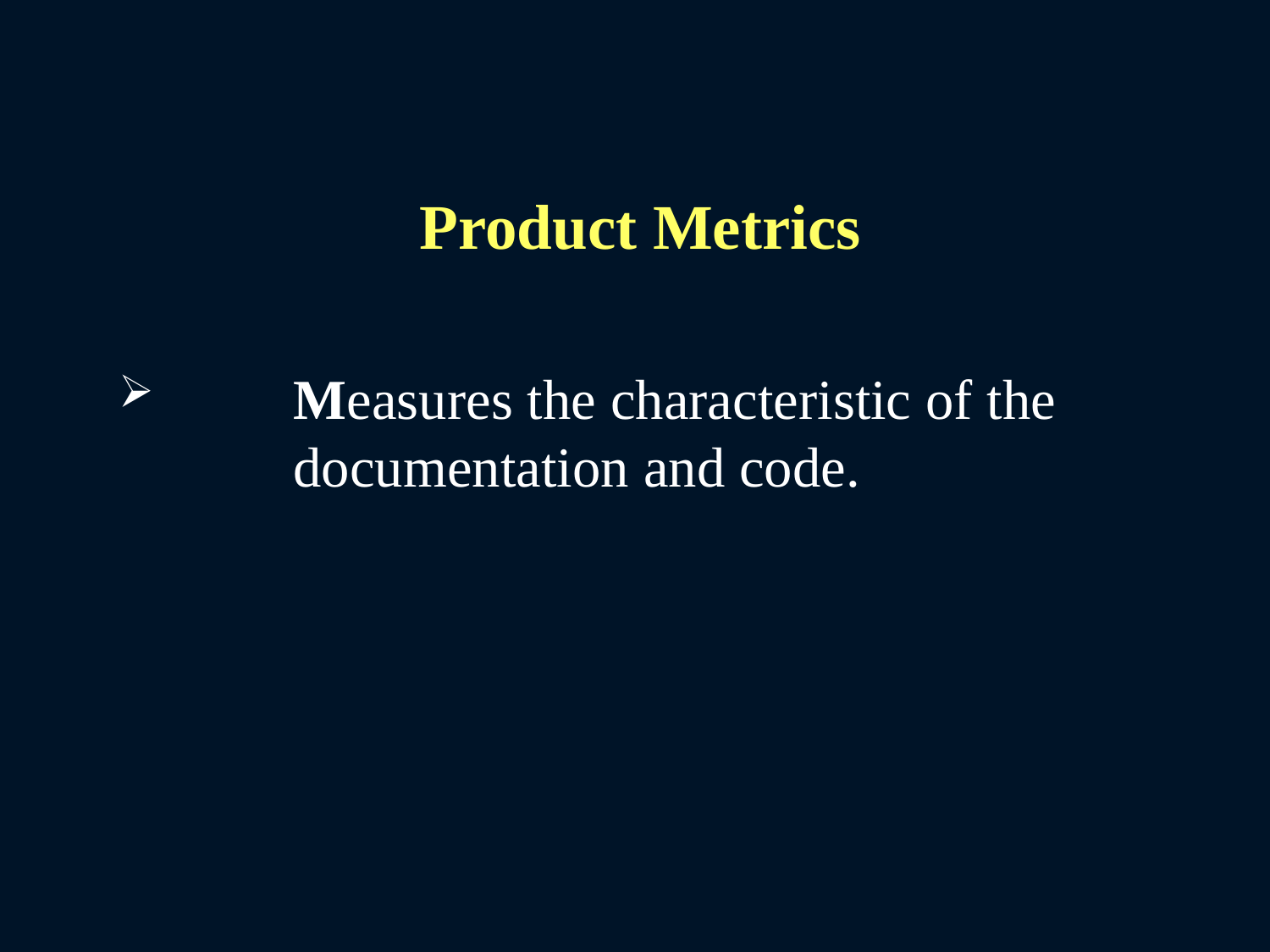

Product Metrics

	Measures the characteristic of the 	documentation and code.